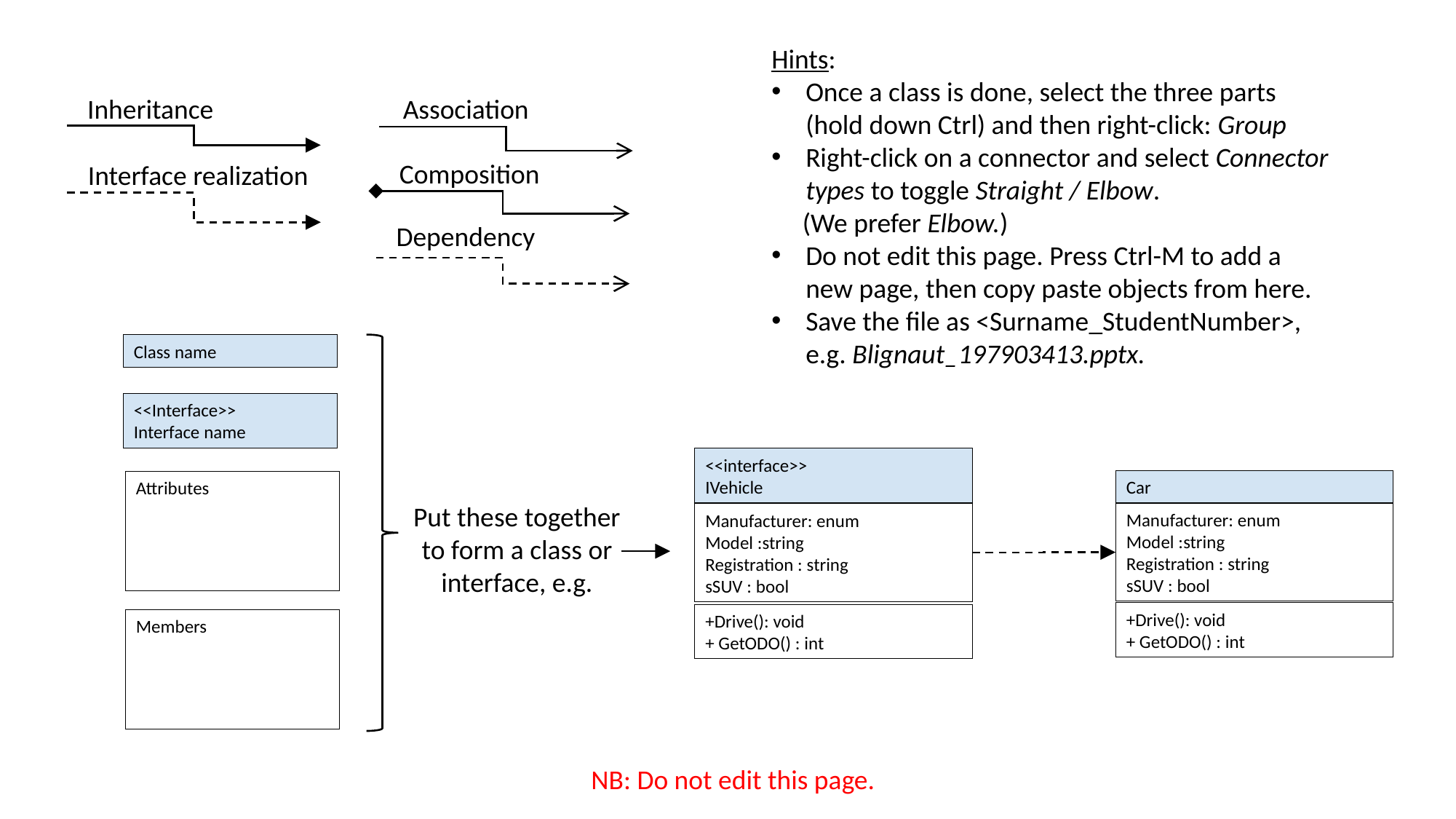

Hints:
Once a class is done, select the three parts (hold down Ctrl) and then right-click: Group
Right-click on a connector and select Connector types to toggle Straight / Elbow.
     (We prefer Elbow.)
Do not edit this page. Press Ctrl-M to add a new page, then copy paste objects from here.
Save the file as <Surname_StudentNumber>, e.g. Blignaut_197903413.pptx.
Inheritance
Association
Composition
Interface realization
Dependency
Class name

<<Interface>>
Interface name
<<interface>>
IVehicle
Car
Manufacturer: enum
Model :string
Registration : string
sSUV : bool
+Drive(): void
+ GetODO() : int
Attributes

Put these together
to form a class or
interface, e.g.
Manufacturer: enum
Model :string
Registration : string
sSUV : bool
+Drive(): void
+ GetODO() : int
Members

NB: Do not edit this page.